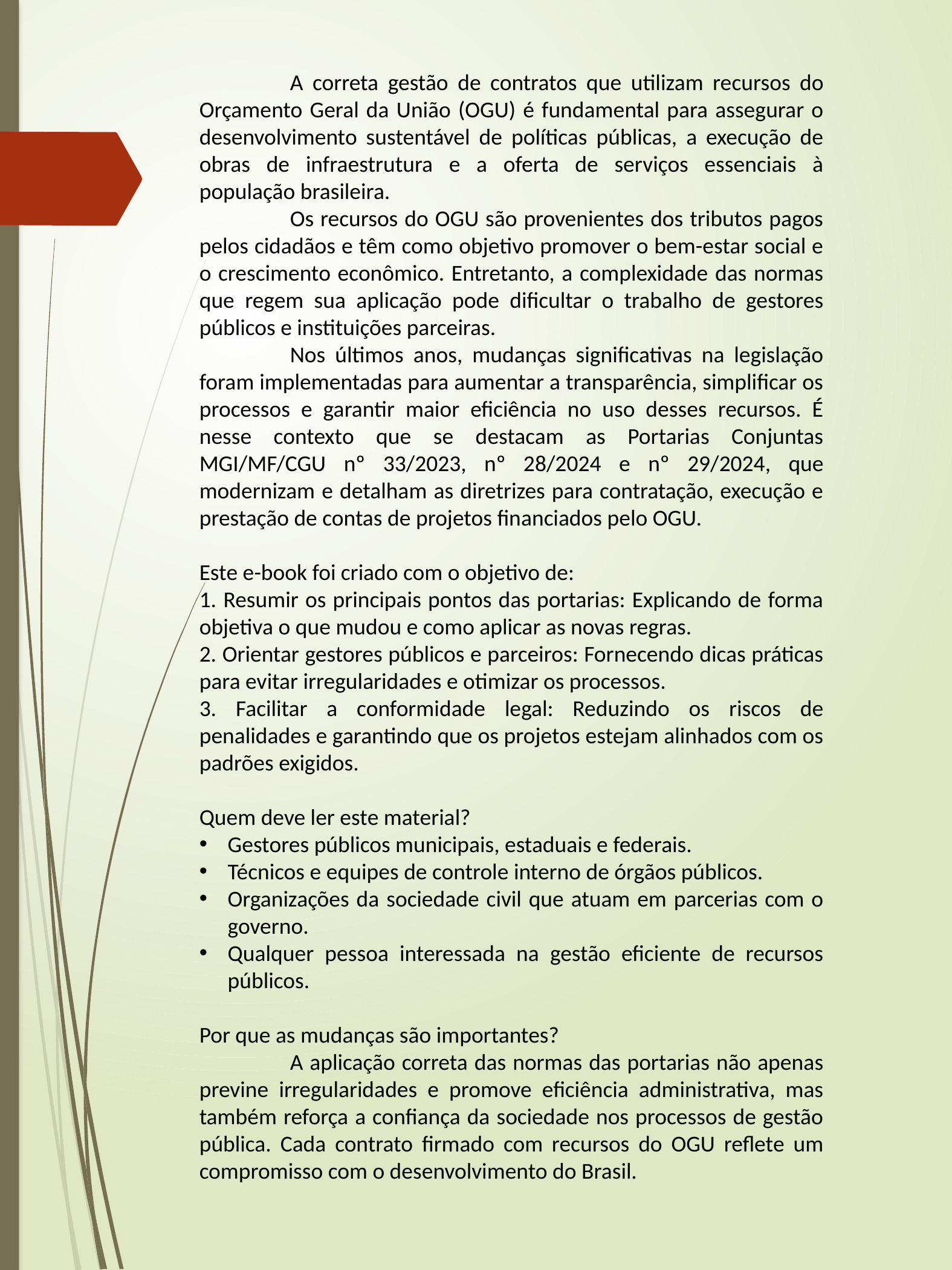

A correta gestão de contratos que utilizam recursos do Orçamento Geral da União (OGU) é fundamental para assegurar o desenvolvimento sustentável de políticas públicas, a execução de obras de infraestrutura e a oferta de serviços essenciais à população brasileira.
	Os recursos do OGU são provenientes dos tributos pagos pelos cidadãos e têm como objetivo promover o bem-estar social e o crescimento econômico. Entretanto, a complexidade das normas que regem sua aplicação pode dificultar o trabalho de gestores públicos e instituições parceiras.
	Nos últimos anos, mudanças significativas na legislação foram implementadas para aumentar a transparência, simplificar os processos e garantir maior eficiência no uso desses recursos. É nesse contexto que se destacam as Portarias Conjuntas MGI/MF/CGU nº 33/2023, nº 28/2024 e nº 29/2024, que modernizam e detalham as diretrizes para contratação, execução e prestação de contas de projetos financiados pelo OGU.

Este e-book foi criado com o objetivo de:
1. Resumir os principais pontos das portarias: Explicando de forma objetiva o que mudou e como aplicar as novas regras.
2. Orientar gestores públicos e parceiros: Fornecendo dicas práticas para evitar irregularidades e otimizar os processos.
3. Facilitar a conformidade legal: Reduzindo os riscos de penalidades e garantindo que os projetos estejam alinhados com os padrões exigidos.

Quem deve ler este material?
Gestores públicos municipais, estaduais e federais.
Técnicos e equipes de controle interno de órgãos públicos.
Organizações da sociedade civil que atuam em parcerias com o governo.
Qualquer pessoa interessada na gestão eficiente de recursos públicos.

Por que as mudanças são importantes?
	A aplicação correta das normas das portarias não apenas previne irregularidades e promove eficiência administrativa, mas também reforça a confiança da sociedade nos processos de gestão pública. Cada contrato firmado com recursos do OGU reflete um compromisso com o desenvolvimento do Brasil.